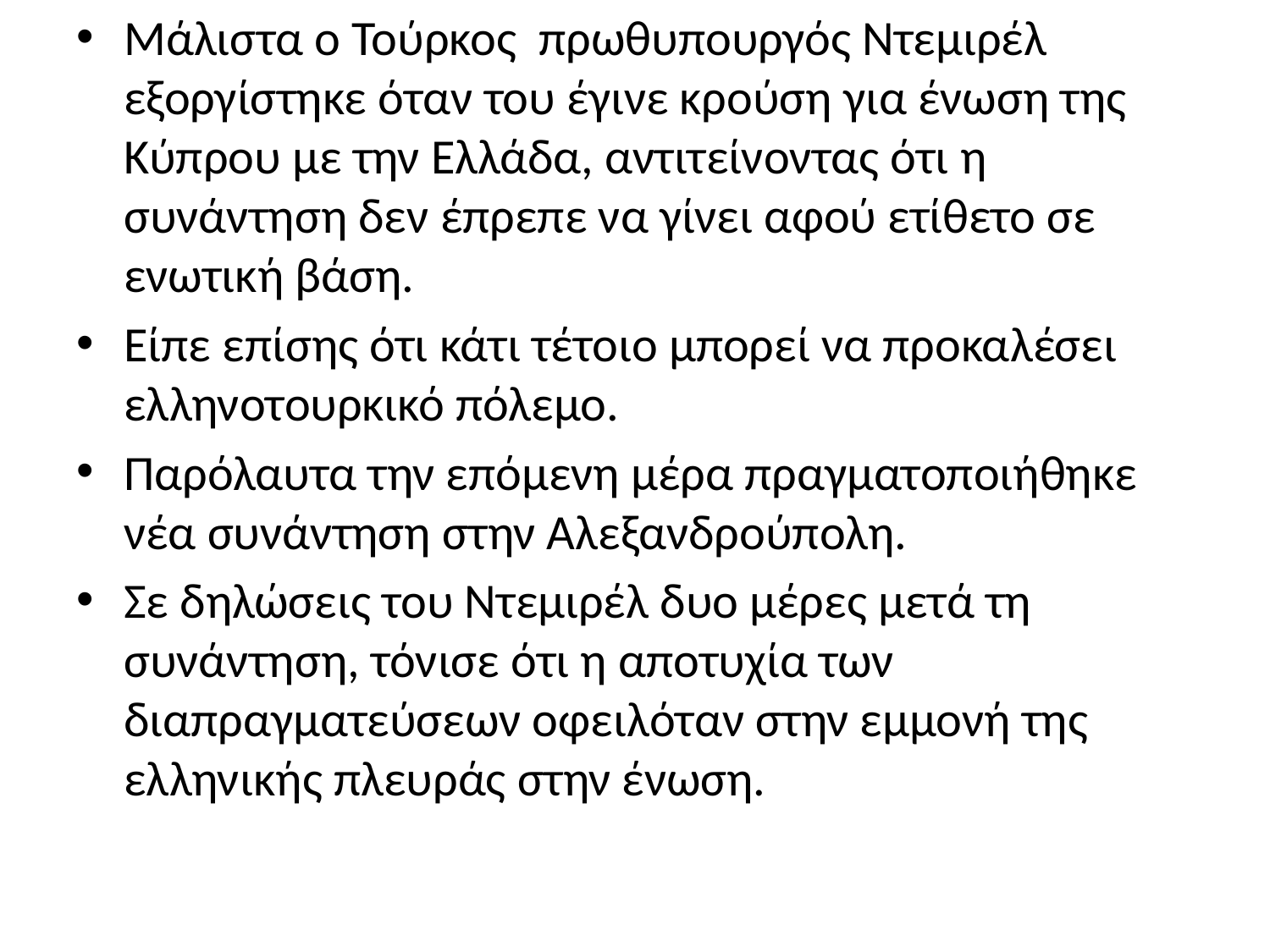

Μάλιστα ο Τούρκος  πρωθυπουργός Ντεμιρέλ εξοργίστηκε όταν του έγινε κρούση για ένωση της Κύπρου με την Ελλάδα, αντιτείνοντας ότι η συνάντηση δεν έπρεπε να γίνει αφού ετίθετο σε ενωτική βάση.
Είπε επίσης ότι κάτι τέτοιο μπορεί να προκαλέσει ελληνοτουρκικό πόλεμο.
Παρόλαυτα την επόμενη μέρα πραγματοποιήθηκε νέα συνάντηση στην Αλεξανδρούπολη.
Σε δηλώσεις του Ντεμιρέλ δυο μέρες μετά τη συνάντηση, τόνισε ότι η αποτυχία των διαπραγματεύσεων οφειλόταν στην εμμονή της ελληνικής πλευράς στην ένωση.